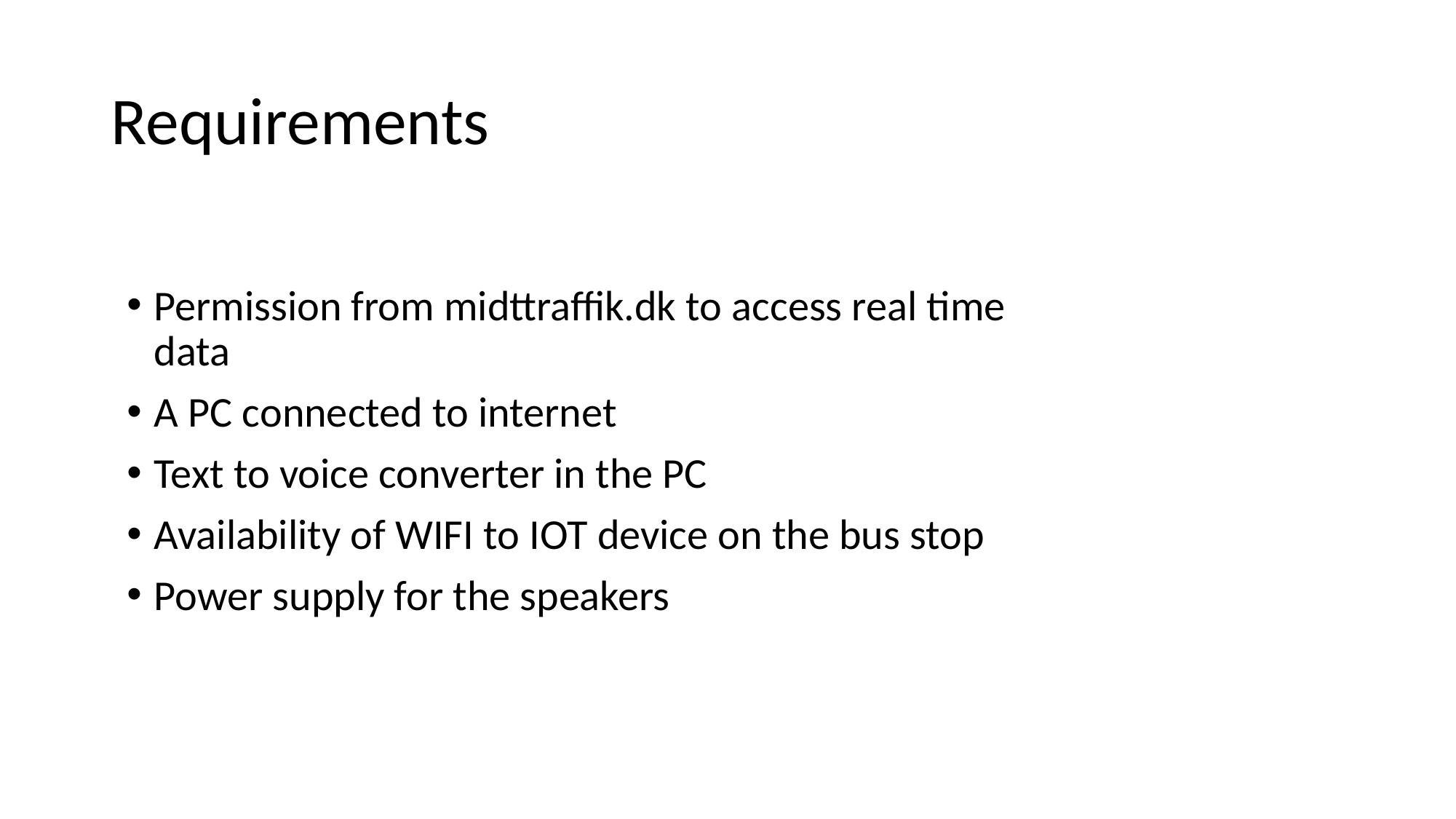

# Requirements

Permission from midttraffik.dk to access real time data
A PC connected to internet
Text to voice converter in the PC
Availability of WIFI to IOT device on the bus stop
Power supply for the speakers